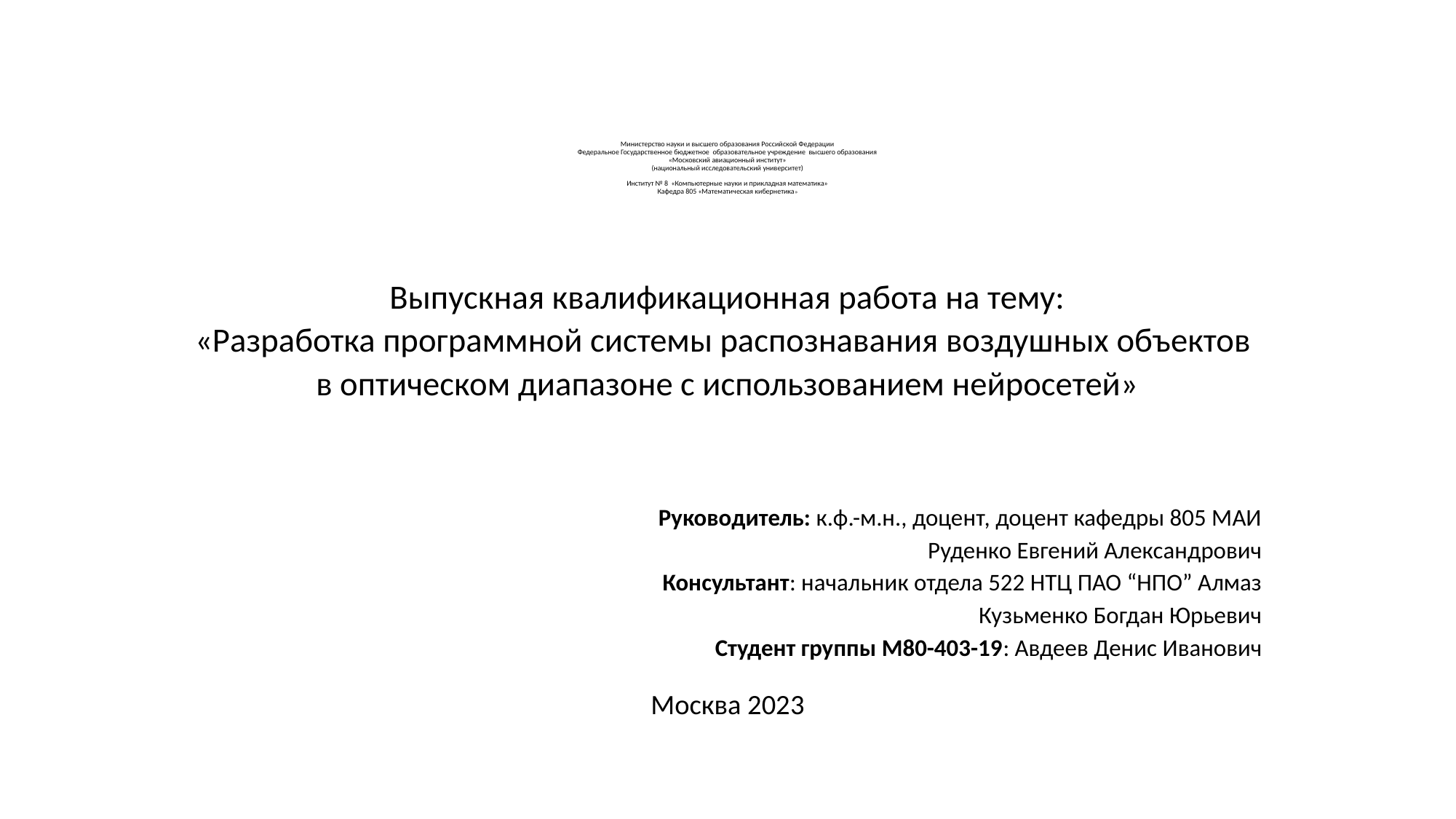

# Министерство науки и высшего образования Российской Федерации Федеральное Государственное бюджетное  образовательное учреждение  высшего образования «Московский авиационный институт» (национальный исследовательский университет) Институт № 8  «Компьютерные науки и прикладная математика» Кафедра 805 «Математическая кибернетика»
Выпускная квалификационная работа на тему:
«Разработка программной системы распознавания воздушных объектов
в оптическом диапазоне с использованием нейросетей»

		Руководитель: к.ф.-м.н., доцент, доцент кафедры 805 МАИ
Руденко Евгений Александрович
Консультант: начальник отдела 522 НТЦ ПАО “НПО” Алмаз
Кузьменко Богдан Юрьевич
		Студент группы М80-403-19: Авдеев Денис Иванович

Москва 2023